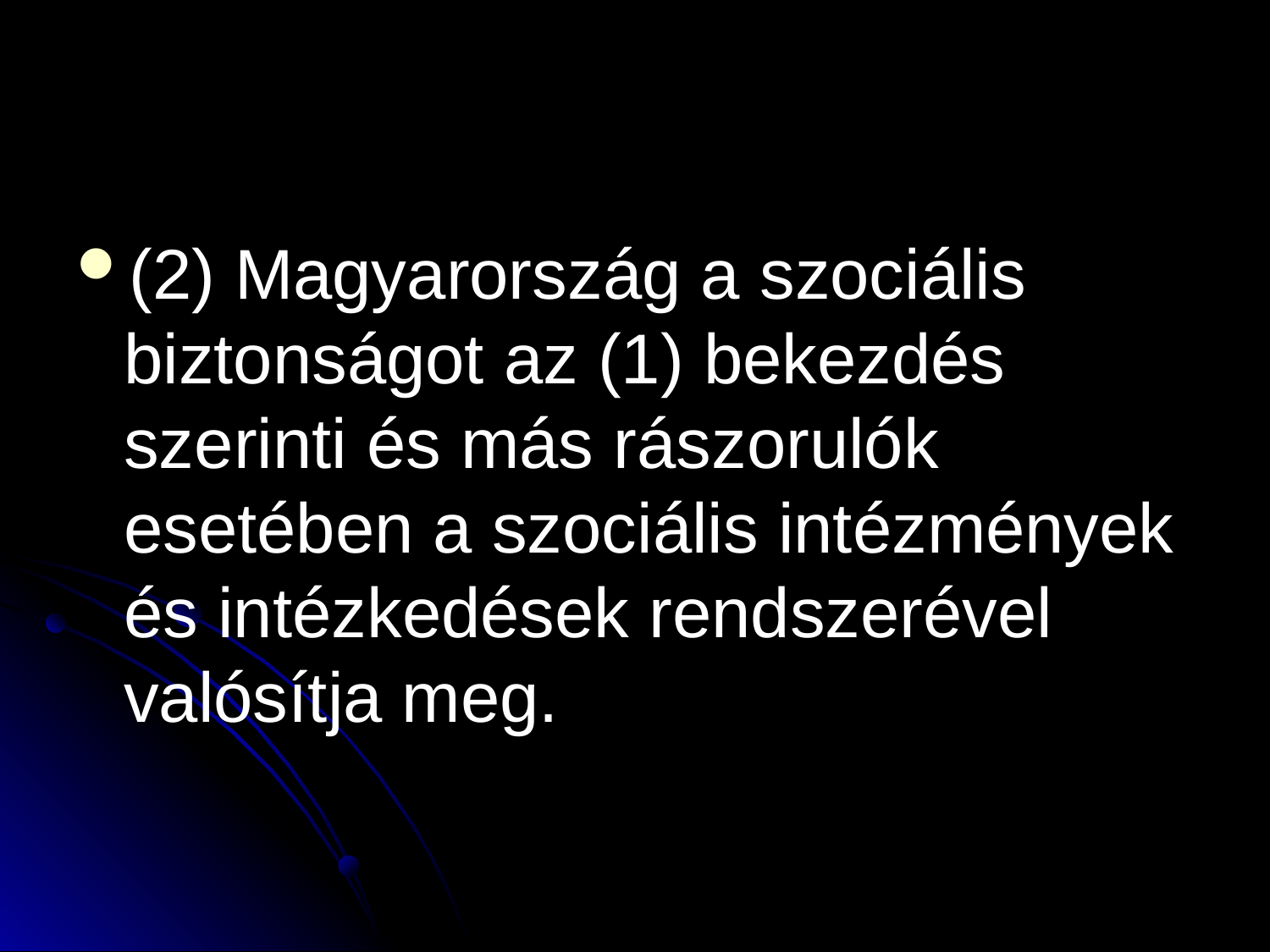

#
(2) Magyarország a szociális biztonságot az (1) bekezdés szerinti és más rászorulók esetében a szociális intézmények és intézkedések rendszerével valósítja meg.